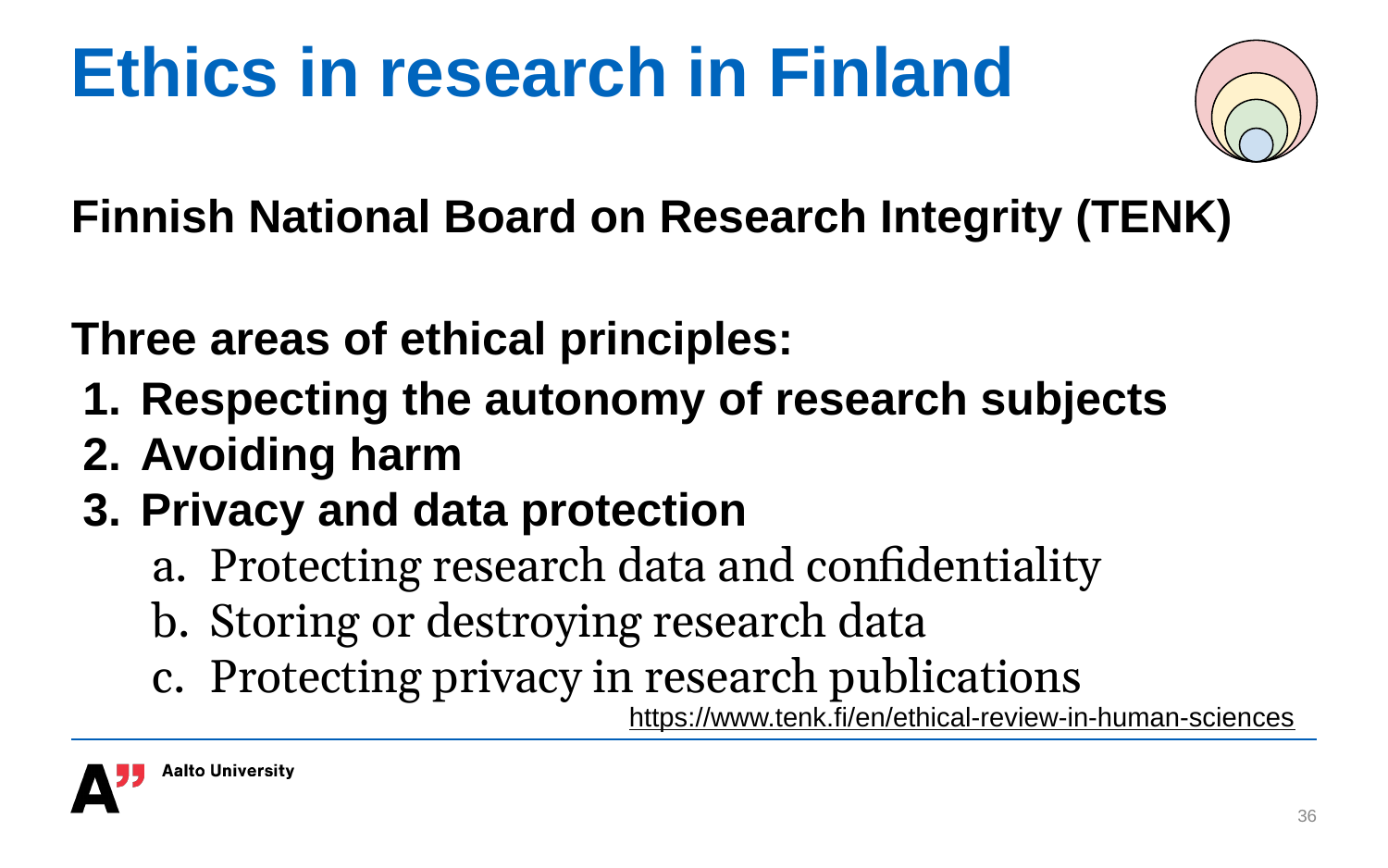

# Ethics in research in Finland

Finnish National Board on Research Integrity (TENK)

Three areas of ethical principles:
Respecting the autonomy of research subjects
Avoiding harm
Privacy and data protection
Protecting research data and confidentiality
Storing or destroying research data
Protecting privacy in research publications

https://www.tenk.fi/en/ethical-review-in-human-sciences
36